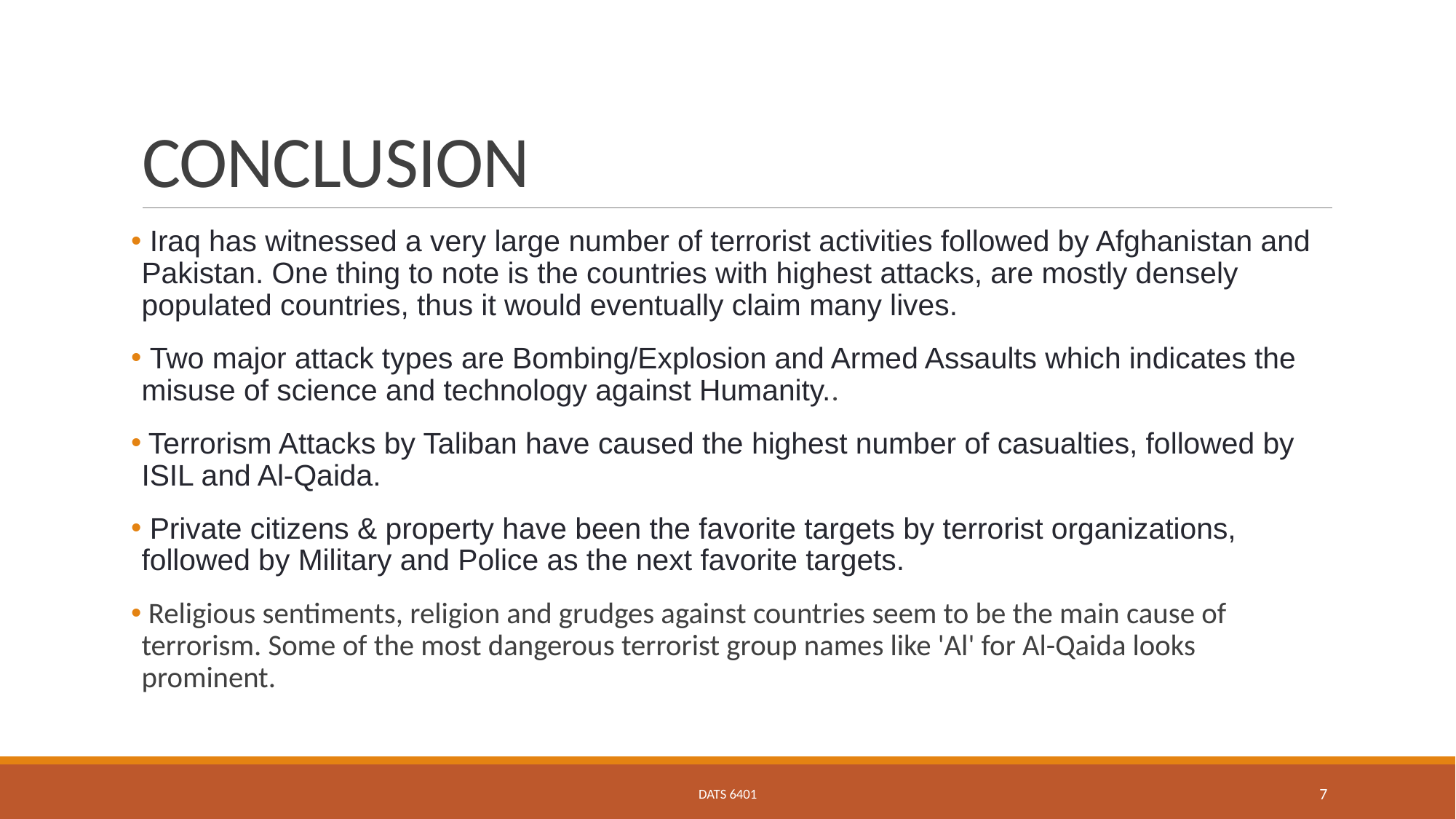

# CONCLUSION
 Iraq has witnessed a very large number of terrorist activities followed by Afghanistan and Pakistan. One thing to note is the countries with highest attacks, are mostly densely populated countries, thus it would eventually claim many lives.
 Two major attack types are Bombing/Explosion and Armed Assaults which indicates the misuse of science and technology against Humanity..
 Terrorism Attacks by Taliban have caused the highest number of casualties, followed by ISIL and Al-Qaida.
 Private citizens & property have been the favorite targets by terrorist organizations, followed by Military and Police as the next favorite targets.
 Religious sentiments, religion and grudges against countries seem to be the main cause of terrorism. Some of the most dangerous terrorist group names like 'Al' for Al-Qaida looks prominent.

DATS 6401
7